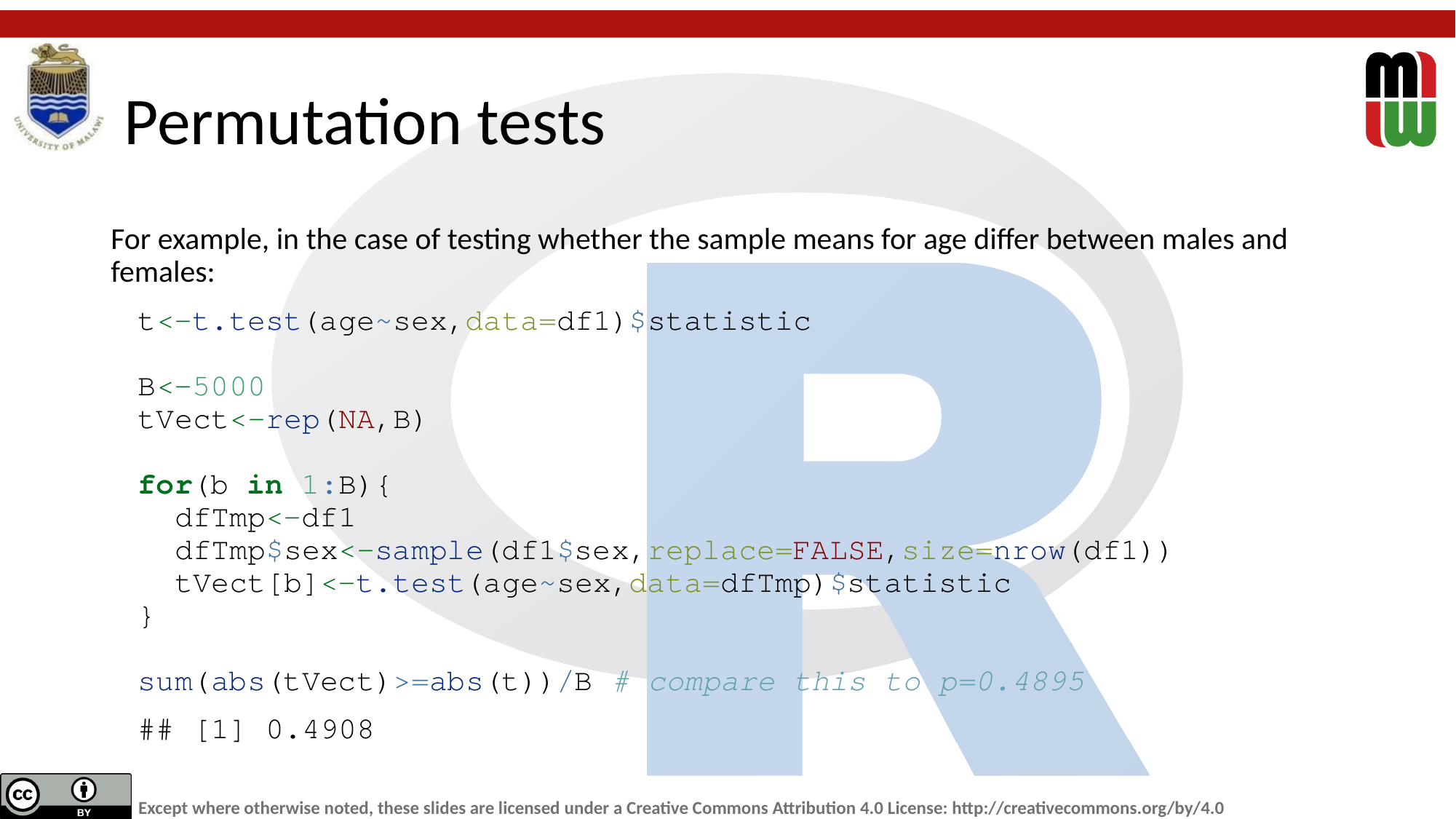

# Permutation tests
For example, in the case of testing whether the sample means for age differ between males and females:
t<-t.test(age~sex,data=df1)$statistic
B<-5000
tVect<-rep(NA,B)
for(b in 1:B){
  dfTmp<-df1
  dfTmp$sex<-sample(df1$sex,replace=FALSE,size=nrow(df1))
  tVect[b]<-t.test(age~sex,data=dfTmp)$statistic
}
sum(abs(tVect)>=abs(t))/B # compare this to p=0.4895
## [1] 0.4908